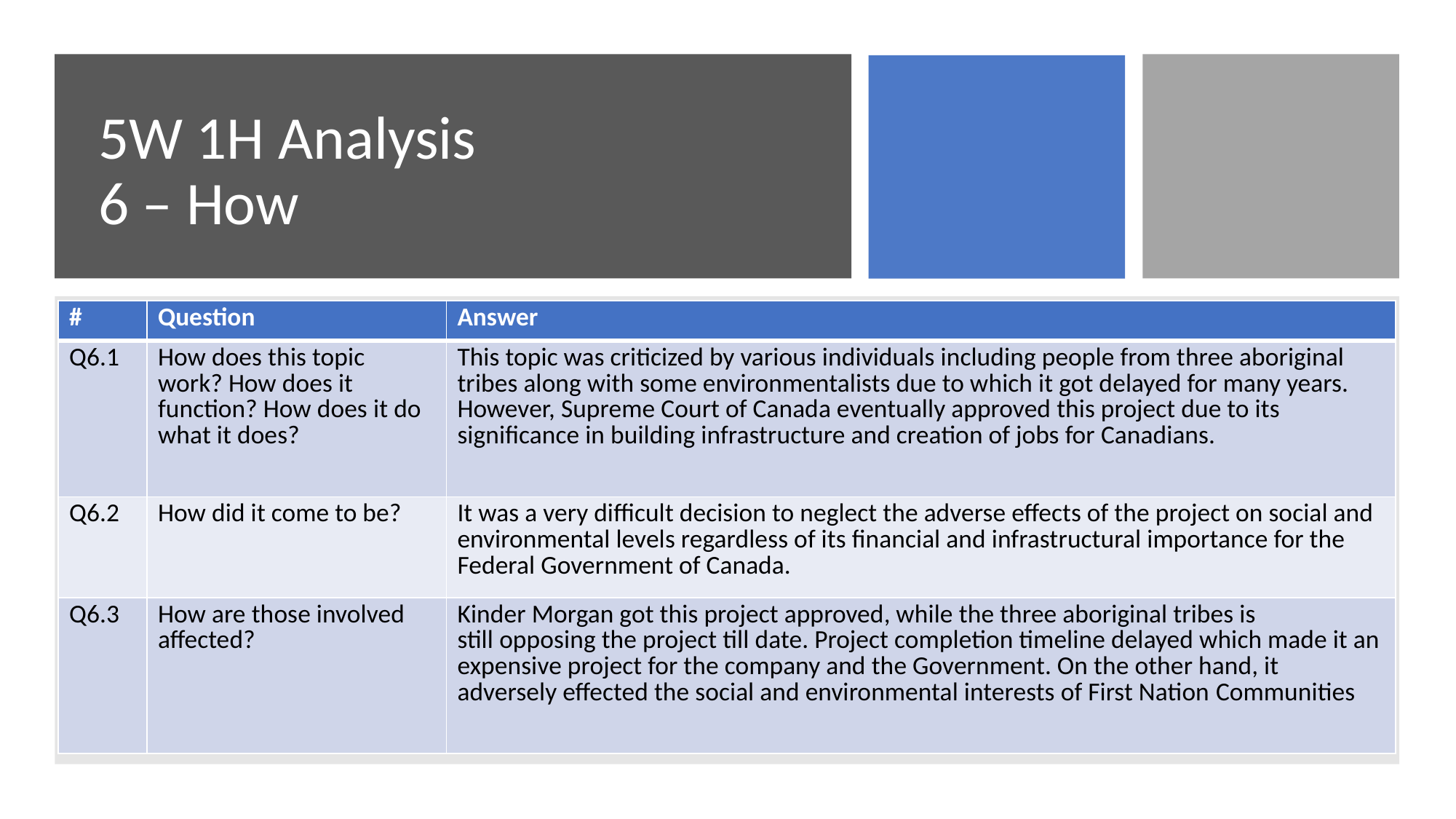

# 5W 1H Analysis 6 – How

| # | Question | Answer |
| --- | --- | --- |
| Q6.1 | How does this topic work? How does it function? How does it do what it does? | This topic was criticized by various individuals including people from three aboriginal tribes along with some environmentalists due to which it got delayed for many years. However, Supreme Court of Canada eventually approved this project due to its significance in building infrastructure and creation of jobs for Canadians. |
| Q6.2 | How did it come to be? | It was a very difficult decision to neglect the adverse effects of the project on social and environmental levels regardless of its financial and infrastructural importance for the Federal Government of Canada. |
| Q6.3 | How are those involved affected? | Kinder Morgan got this project approved, while the three aboriginal tribes is still opposing the project till date. Project completion timeline delayed which made it an expensive project for the company and the Government. On the other hand, it adversely effected the social and environmental interests of First Nation Communities |